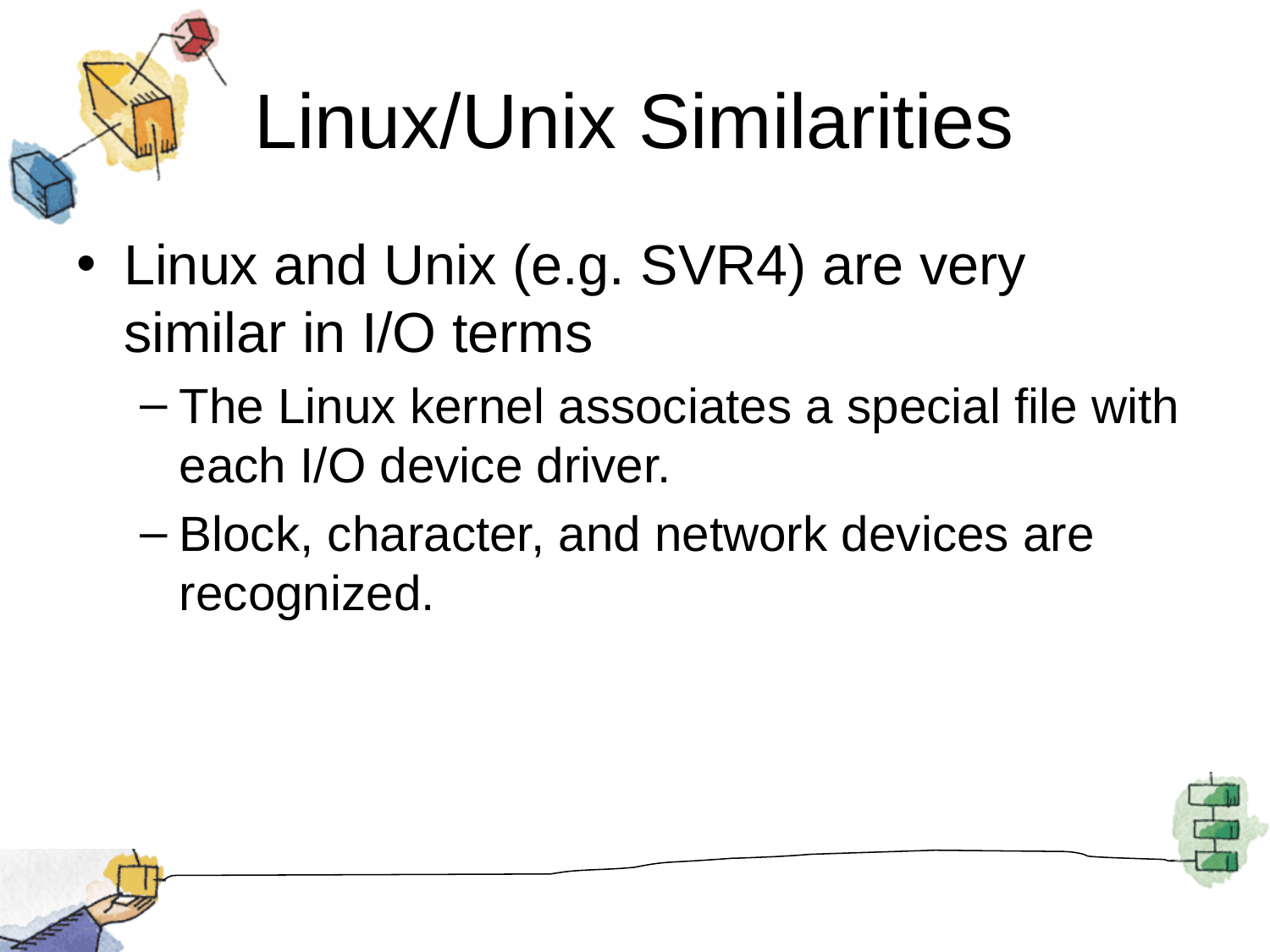

# Linux/Unix Similarities
Linux and Unix (e.g. SVR4) are very similar in I/O terms
The Linux kernel associates a special file with each I/O device driver.
Block, character, and network devices are recognized.